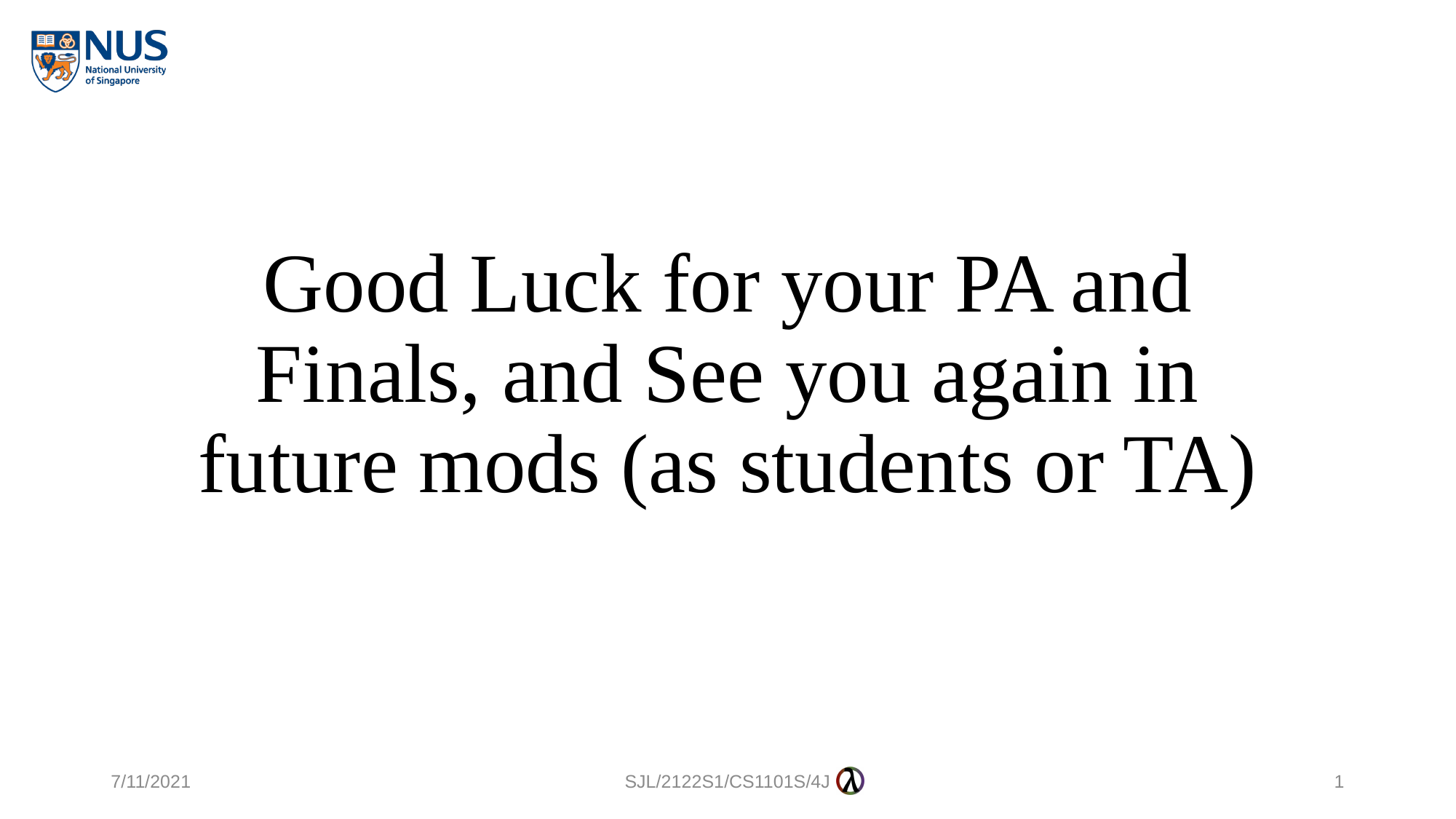

# Good Luck for your PA and Finals, and See you again in future mods (as students or TA)

7/11/2021
SJL/2122S1/CS1101S/4J
1